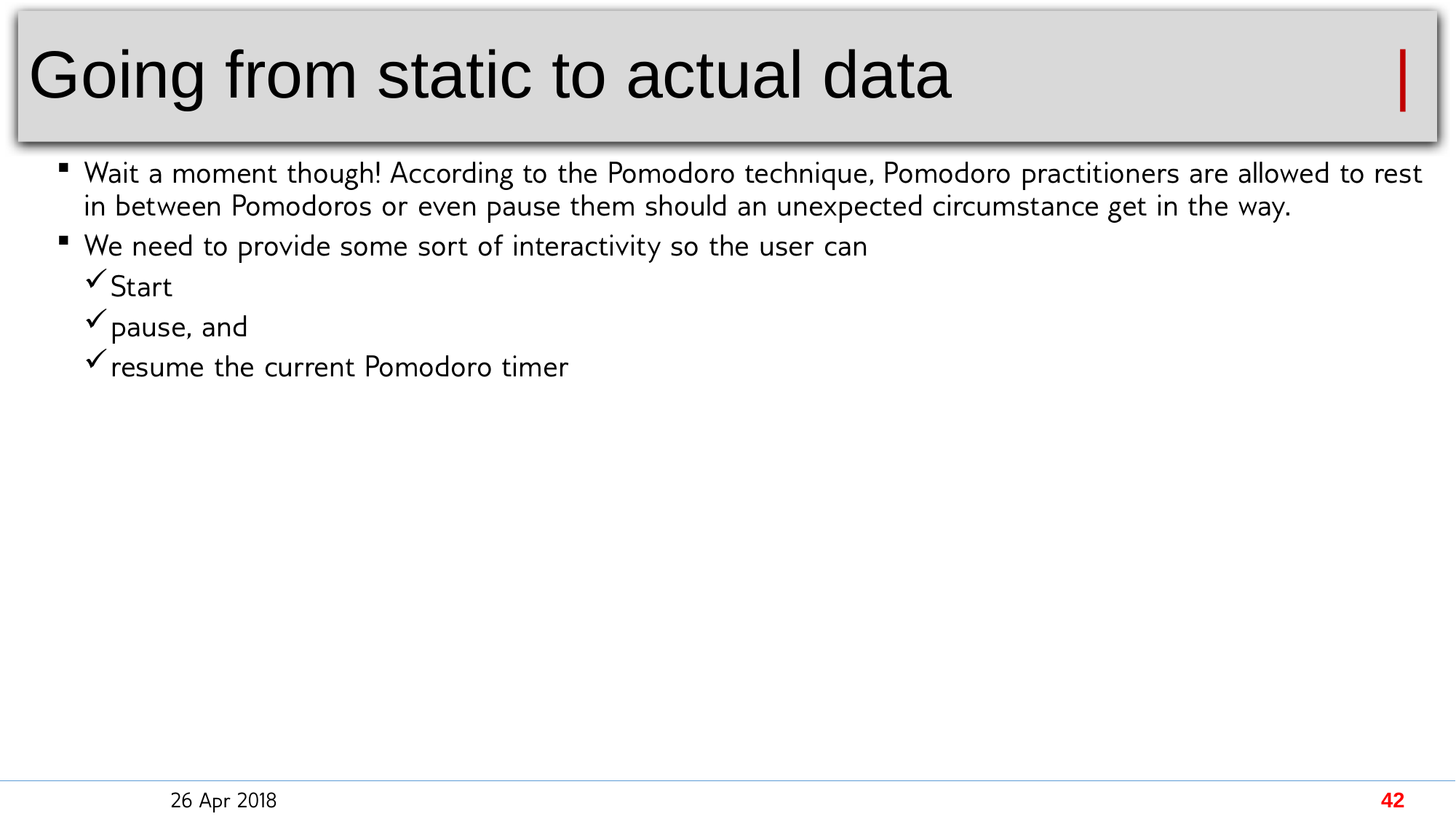

# Going from static to actual data				   |
Wait a moment though! According to the Pomodoro technique, Pomodoro practitioners are allowed to rest in between Pomodoros or even pause them should an unexpected circumstance get in the way.
We need to provide some sort of interactivity so the user can
Start
pause, and
resume the current Pomodoro timer
26 Apr 2018
42